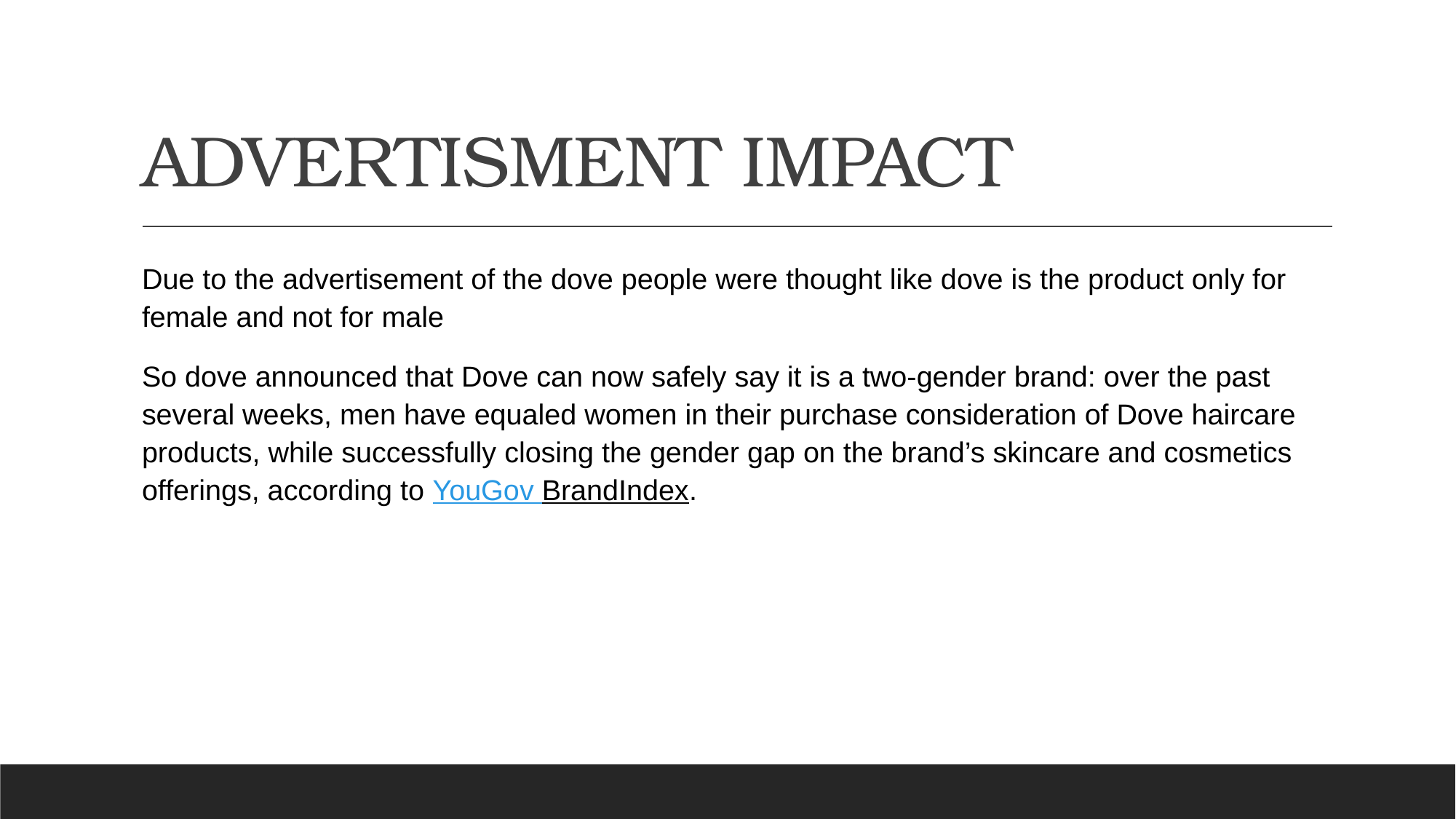

# ADVERTISMENT IMPACT
Due to the advertisement of the dove people were thought like dove is the product only for female and not for male
So dove announced that Dove can now safely say it is a two-gender brand: over the past several weeks, men have equaled women in their purchase consideration of Dove haircare products, while successfully closing the gender gap on the brand’s skincare and cosmetics offerings, according to YouGov BrandIndex.